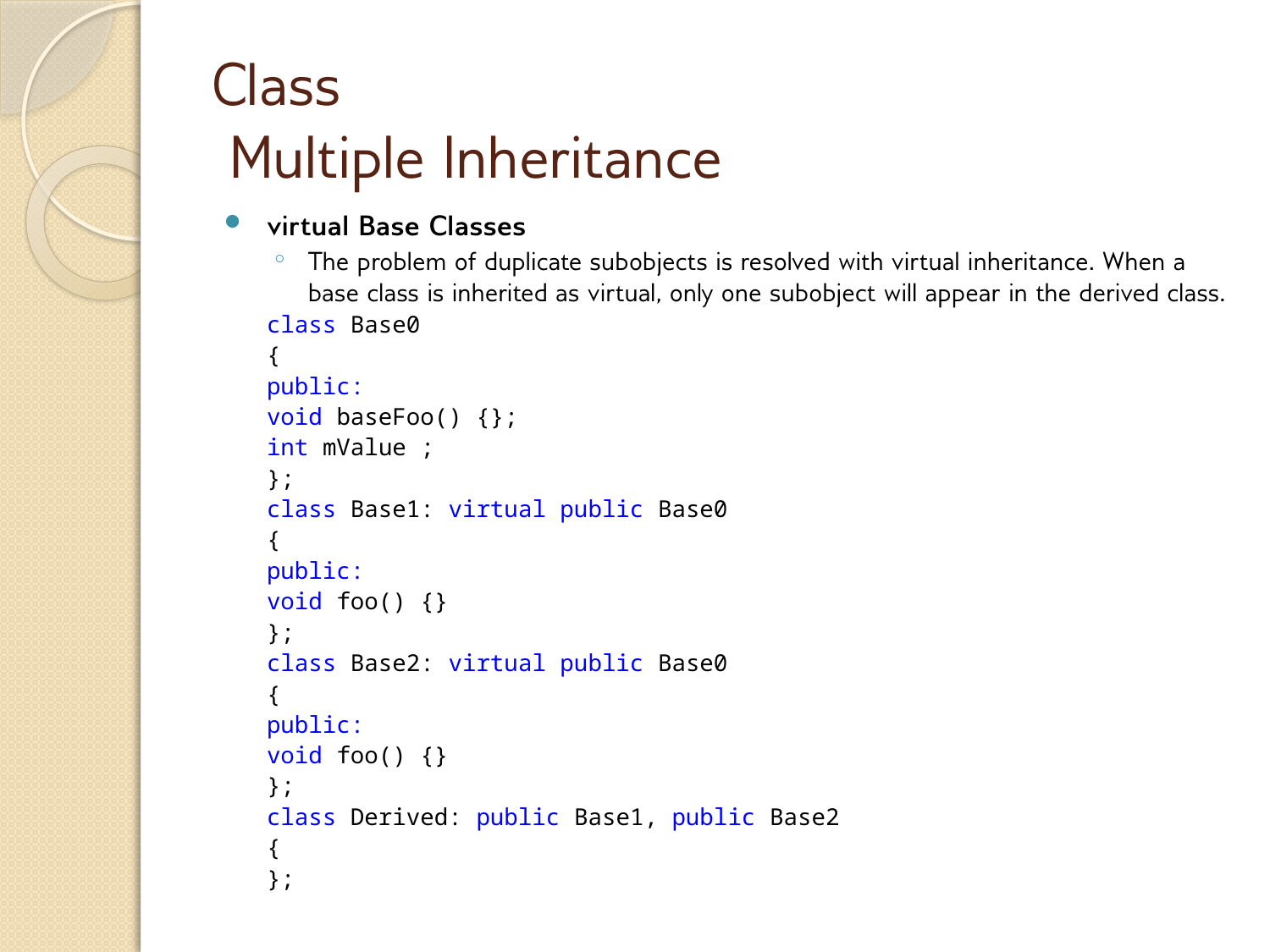

# Class Multiple Inheritance
virtual Base Classes
The problem of duplicate subobjects is resolved with virtual inheritance. When a base class is inherited as virtual, only one subobject will appear in the derived class.
	class Base0
	{
	public:
		void baseFoo() {};
		int mValue ;
	};
	class Base1: virtual public Base0
	{
	public:
		void foo() {}
	};
	class Base2: virtual public Base0
	{
	public:
		void foo() {}
	};
	class Derived: public Base1, public Base2
	{
	};